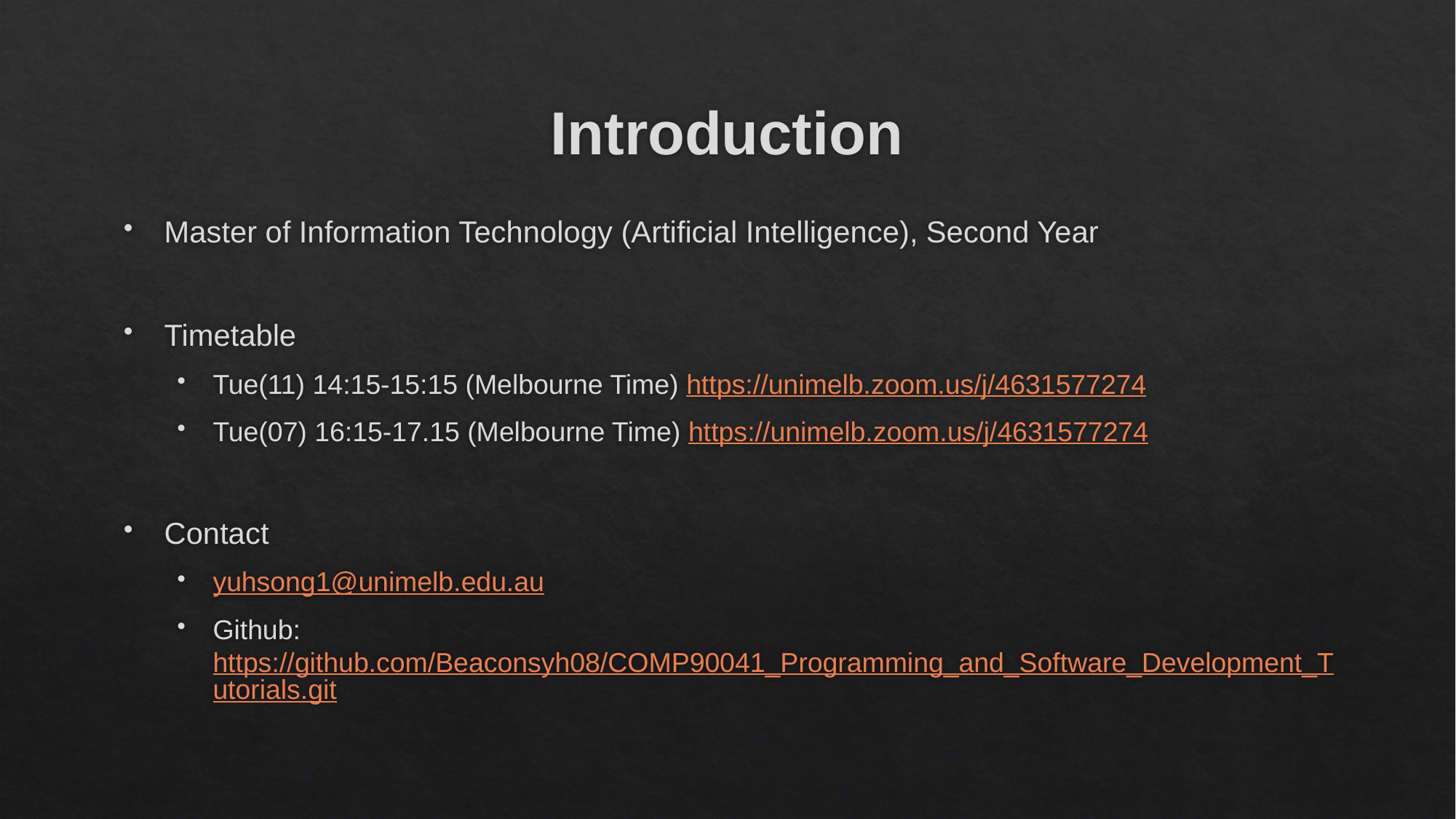

# Introduction
Master of Information Technology (Artificial Intelligence), Second Year

Timetable
Tue(11) 14:15-15:15 (Melbourne Time) https://unimelb.zoom.us/j/4631577274
Tue(07) 16:15-17.15 (Melbourne Time) https://unimelb.zoom.us/j/4631577274

Contact
yuhsong1@unimelb.edu.au
Github: https://github.com/Beaconsyh08/COMP90041_Programming_and_Software_Development_Tutorials.git